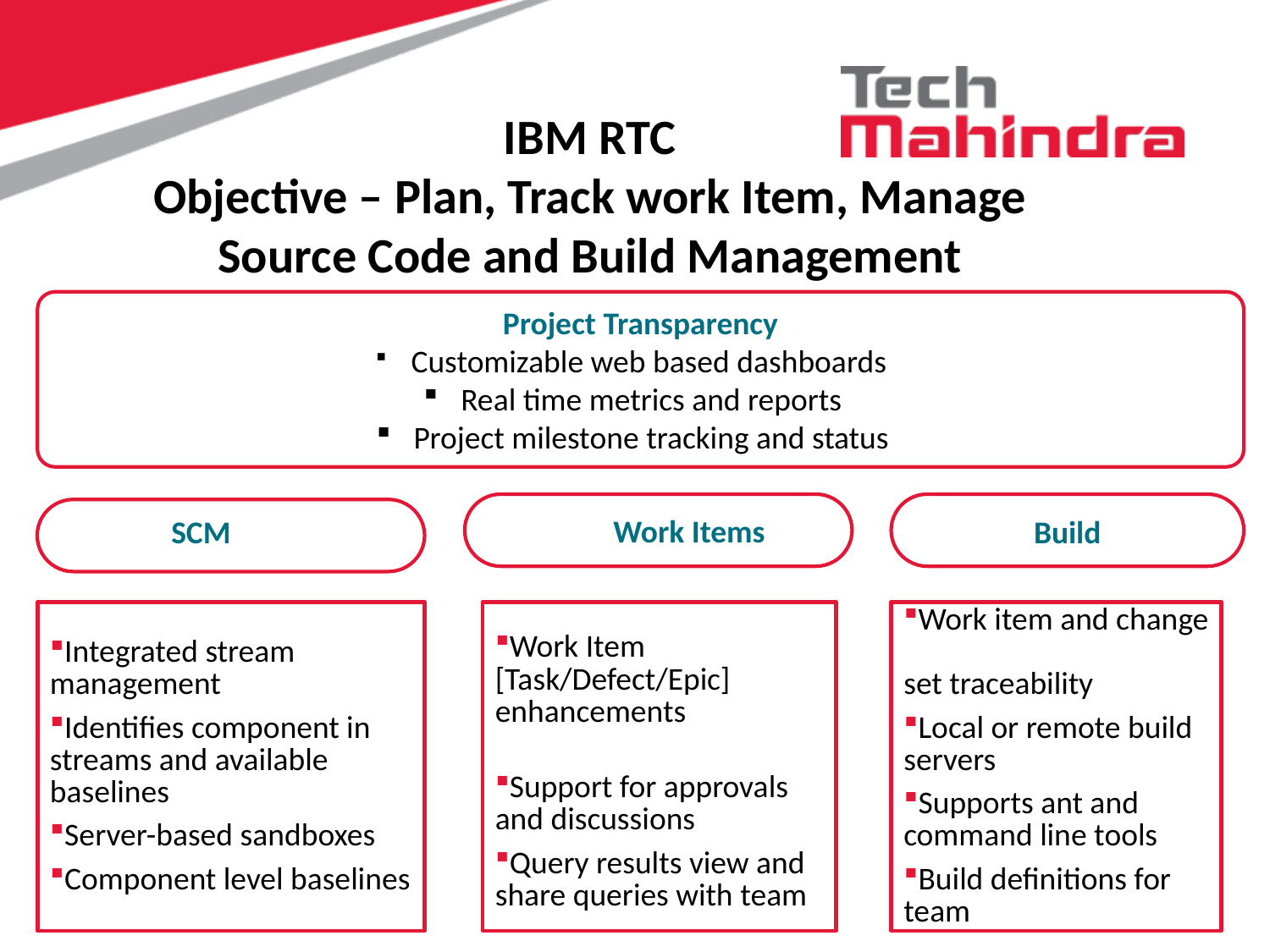

IBM RTC
Objective – Plan, Track work Item, Manage Source Code and Build Management
Project Transparency
 Customizable web based dashboards
 Real time metrics and reports
 Project milestone tracking and status

Work Items
SCM
Build
Integrated stream management
Identifies component in streams and available baselines
Server-based sandboxes
Component level baselines

Work Item [Task/Defect/Epic] enhancements
Support for approvals and discussions
Query results view and share queries with team

Work item and change
set traceability
Local or remote build servers
Supports ant and command line tools
Build definitions for team